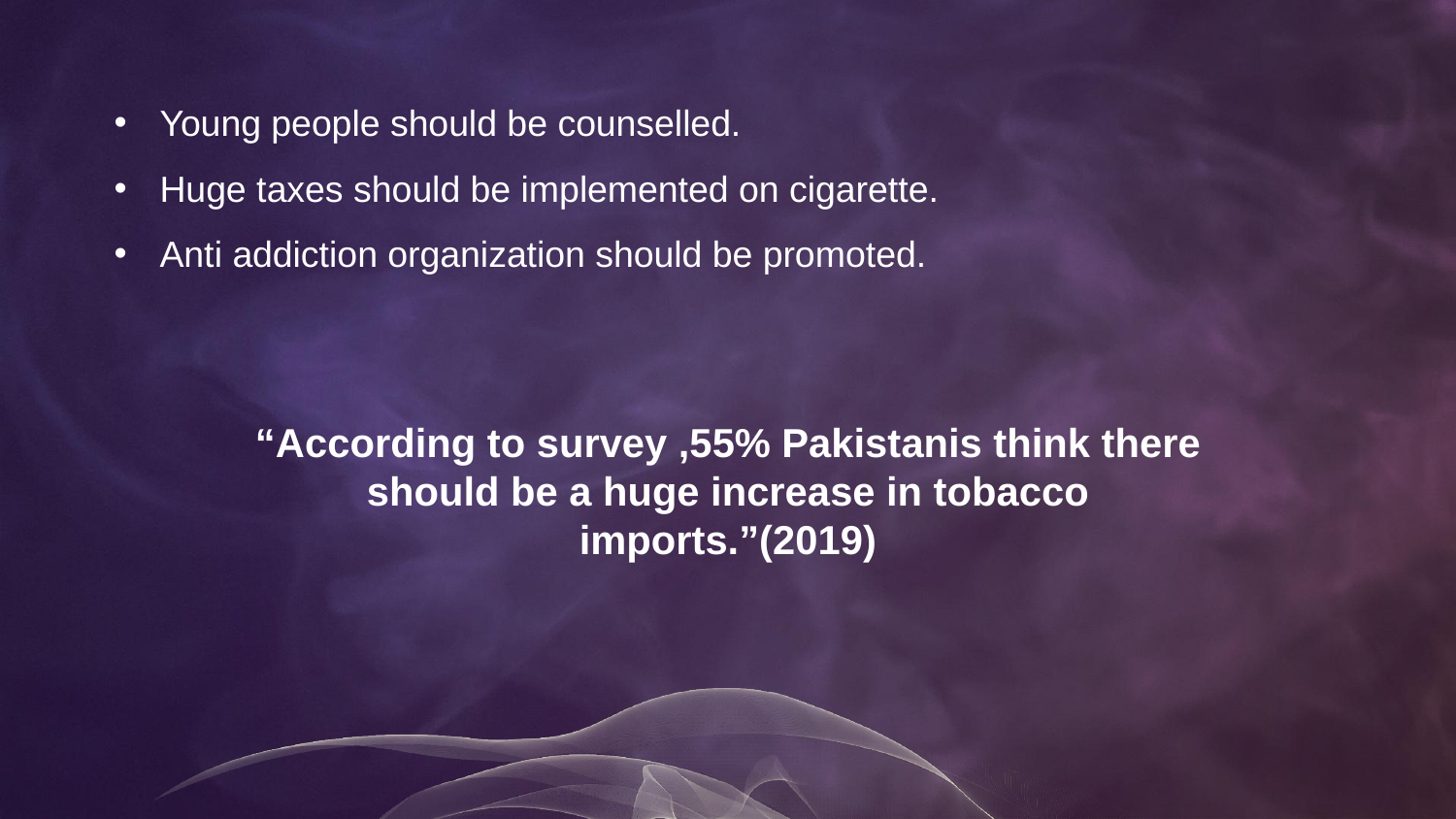

Young people should be counselled.
Huge taxes should be implemented on cigarette.
Anti addiction organization should be promoted.
“According to survey ,55% Pakistanis think there should be a huge increase in tobacco imports.”(2019)